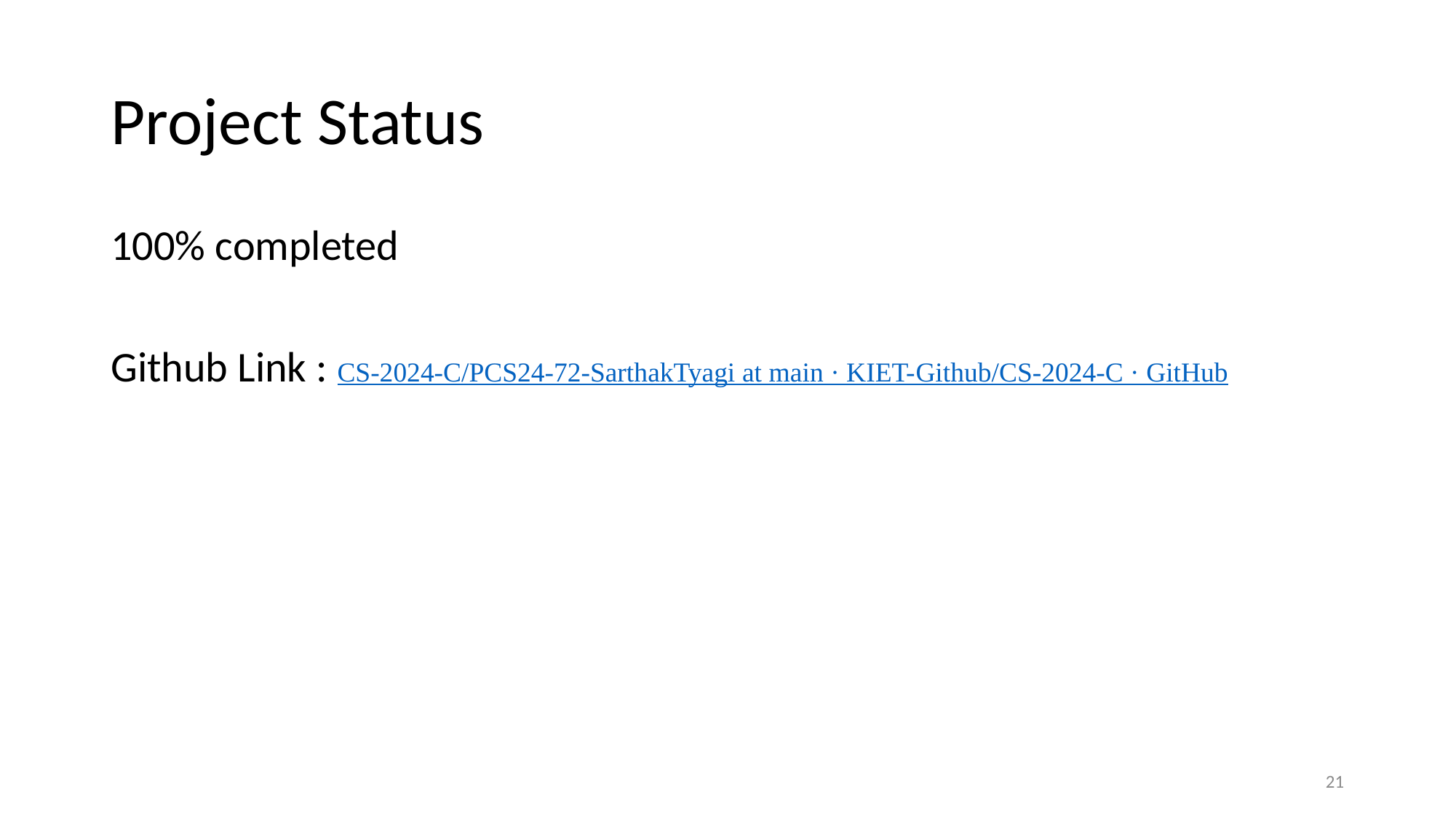

# Project Status
100% completed

Github Link : CS-2024-C/PCS24-72-SarthakTyagi at main · KIET-Github/CS-2024-C · GitHub

21